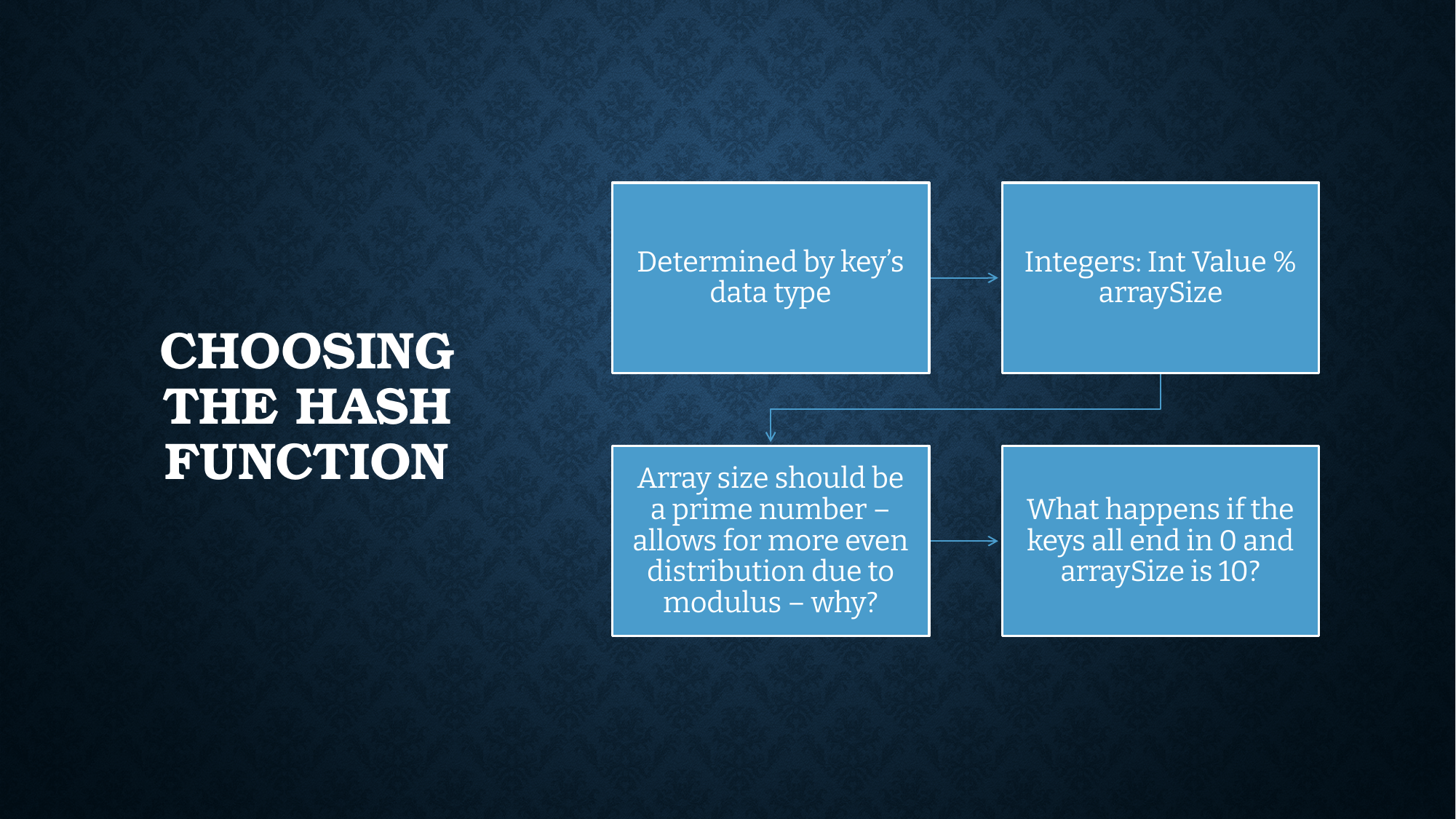

# Choosing the hash function

Determined by key’s data type

Integers: Int Value % arraySize

Array size should be a prime number – allows for more even distribution due to modulus – why?
What happens if the keys all end in 0 and arraySize is 10?